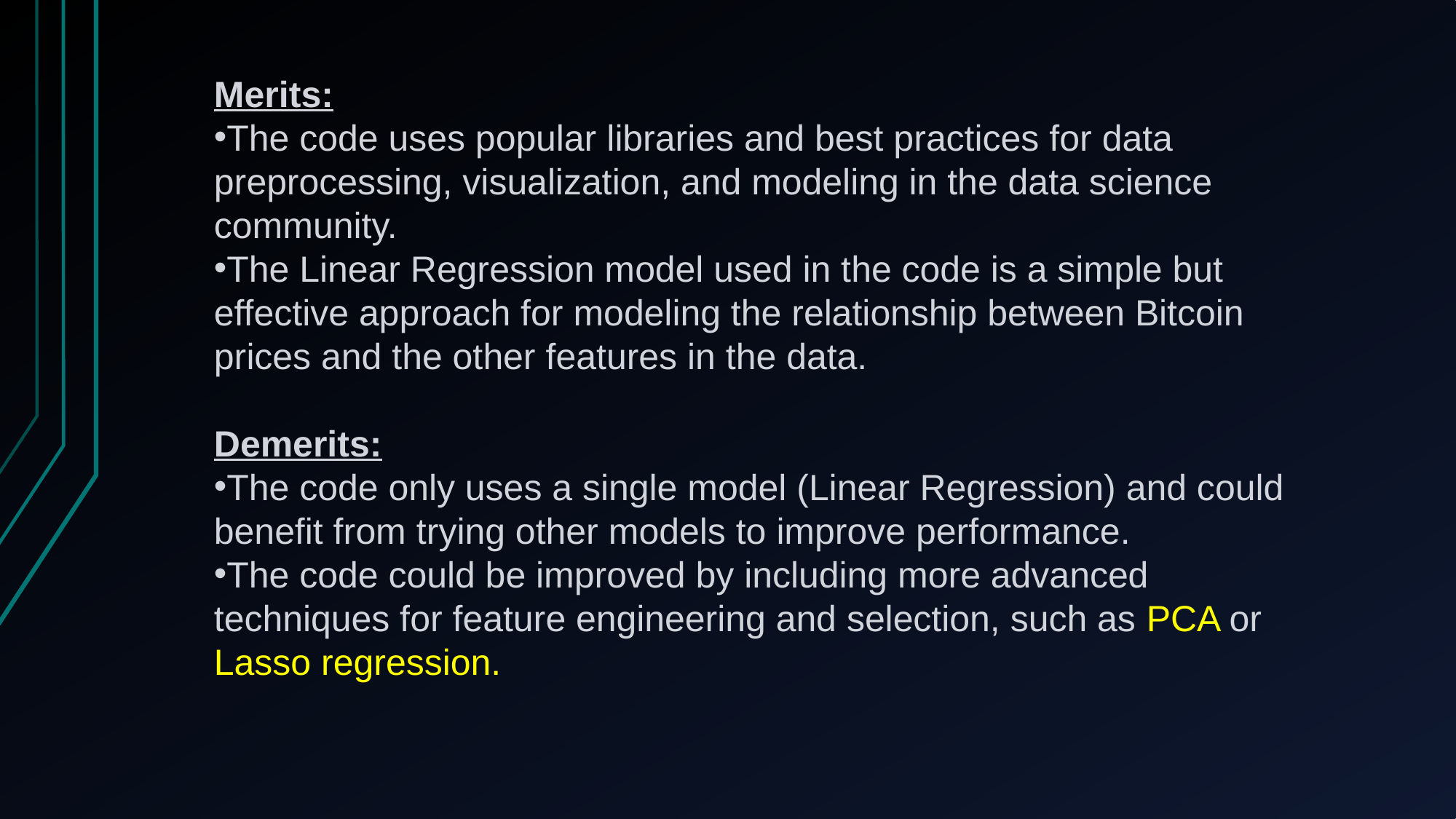

Merits:
The code uses popular libraries and best practices for data preprocessing, visualization, and modeling in the data science community.
The Linear Regression model used in the code is a simple but effective approach for modeling the relationship between Bitcoin prices and the other features in the data.

Demerits:
The code only uses a single model (Linear Regression) and could benefit from trying other models to improve performance.
The code could be improved by including more advanced techniques for feature engineering and selection, such as PCA or Lasso regression.